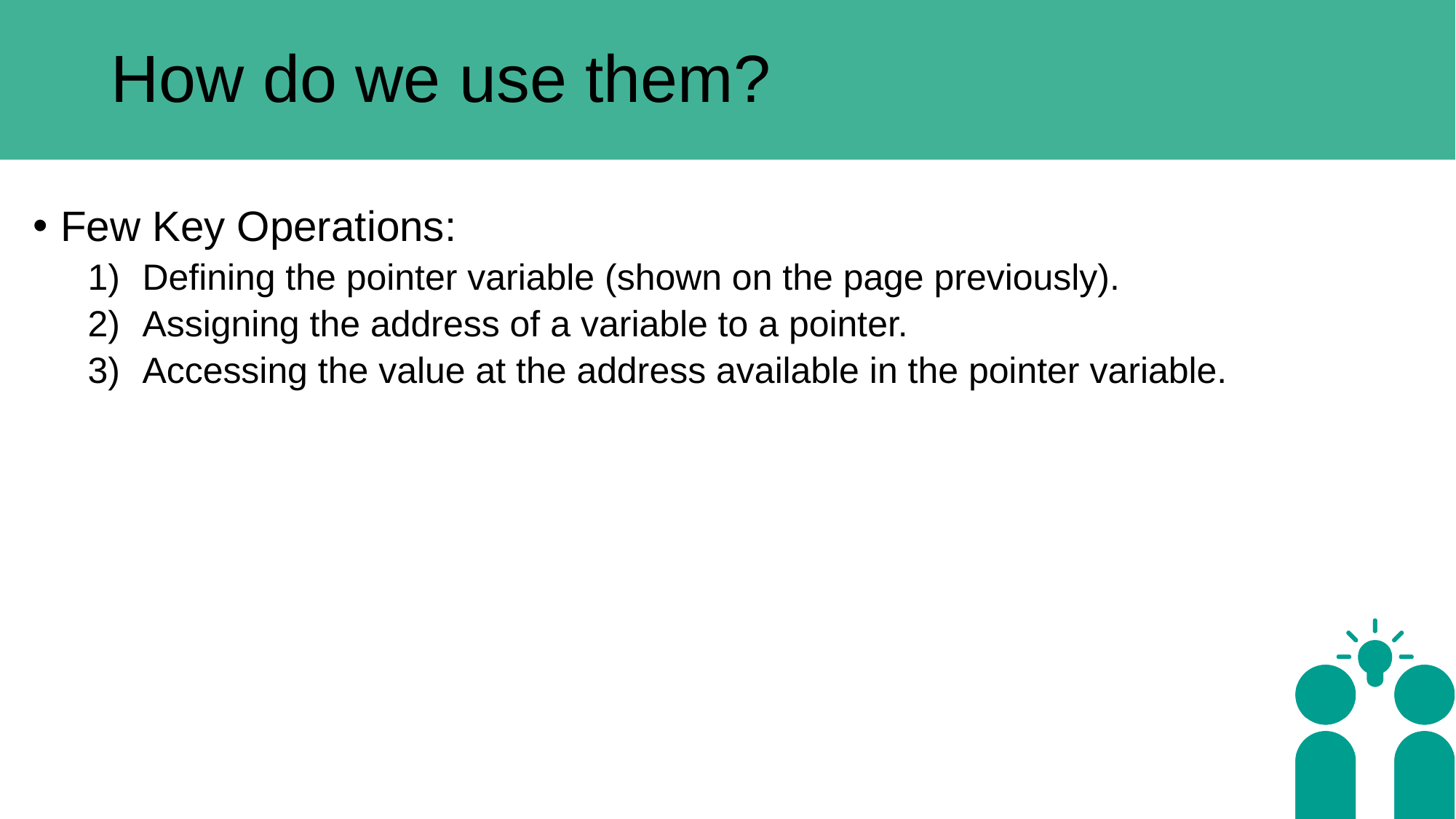

# How do we use them?
Few Key Operations:
Defining the pointer variable (shown on the page previously).
Assigning the address of a variable to a pointer.
Accessing the value at the address available in the pointer variable.